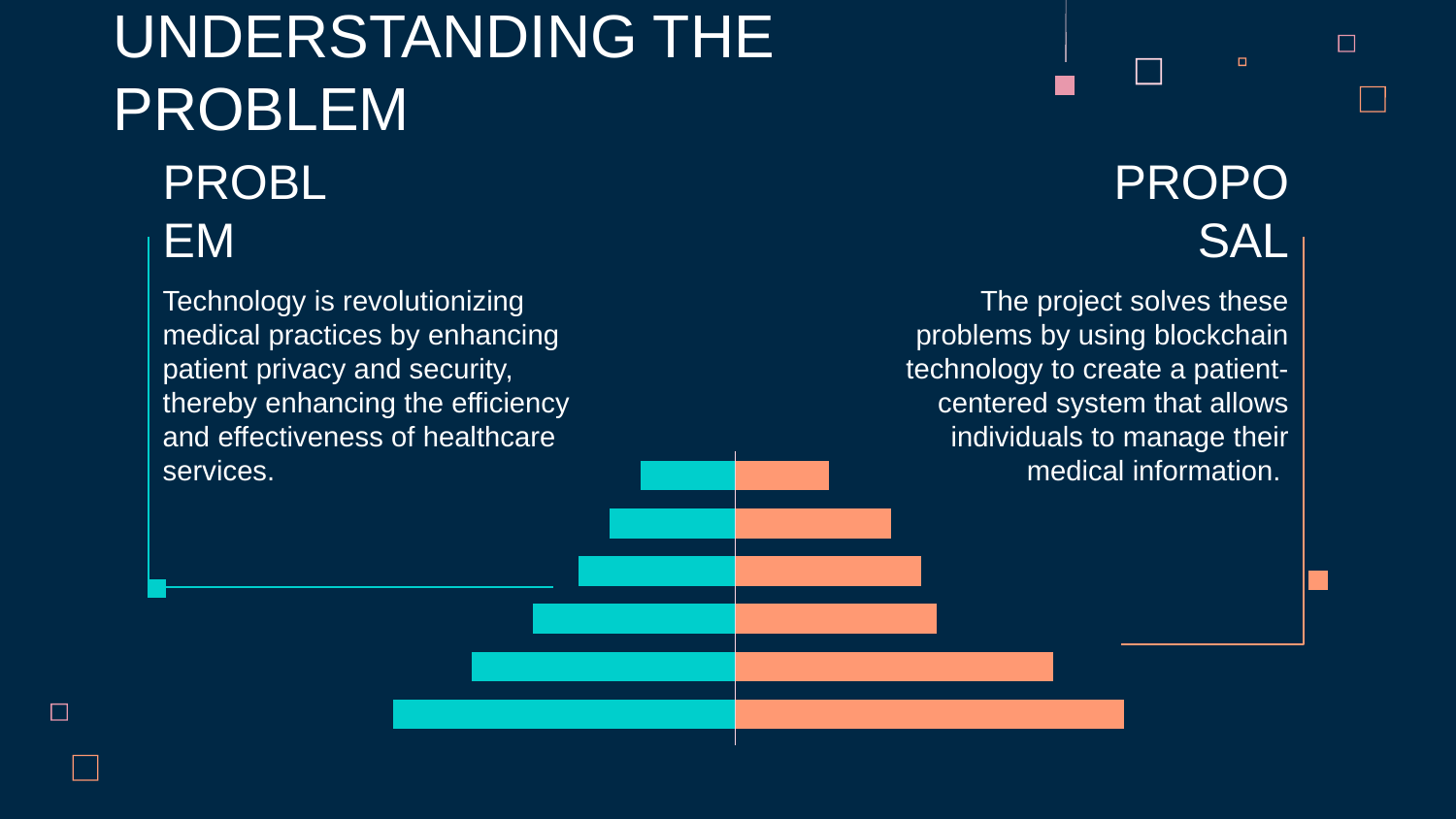

UNDERSTANDING THE PROBLEM
PROPOSAL
# PROBLEM
Technology is revolutionizing medical practices by enhancing patient privacy and security, thereby enhancing the efficiency and effectiveness of healthcare services.
The project solves these problems by using blockchain technology to create a patient-centered system that allows individuals to manage their medical information.